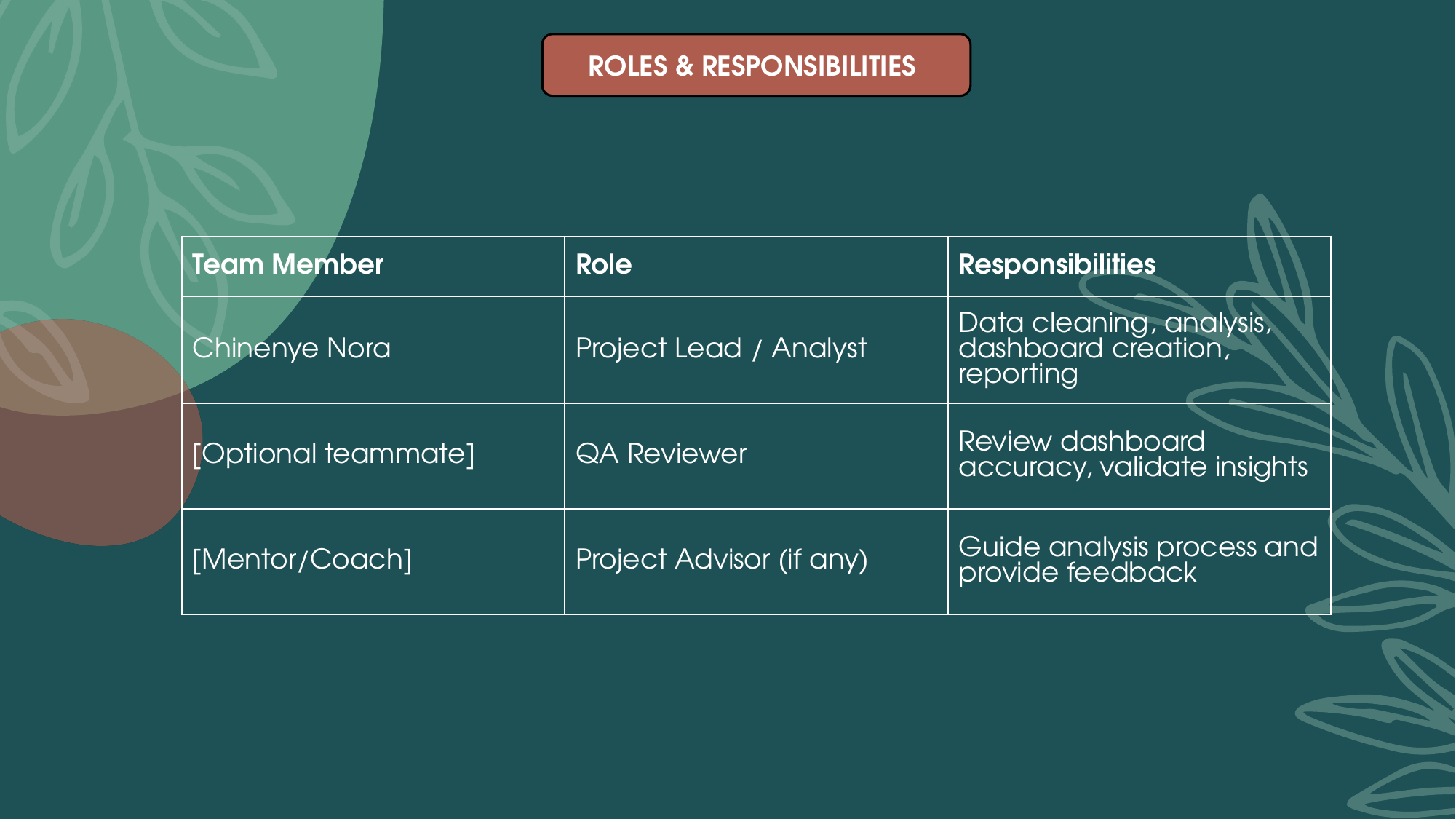

ROLES & RESPONSIBILITIES
|  |  |  |
| --- | --- | --- |
|  |  |  |
|  |  |  |
|  |  |  |
| Team Member | Role | Responsibilities |
| --- | --- | --- |
| Chinenye Nora | Project Lead / Analyst | Data cleaning, analysis, dashboard creation, reporting |
| [Optional teammate] | QA Reviewer | Review dashboard accuracy, validate insights |
| [Mentor/Coach] | Project Advisor (if any) | Guide analysis process and provide feedback |